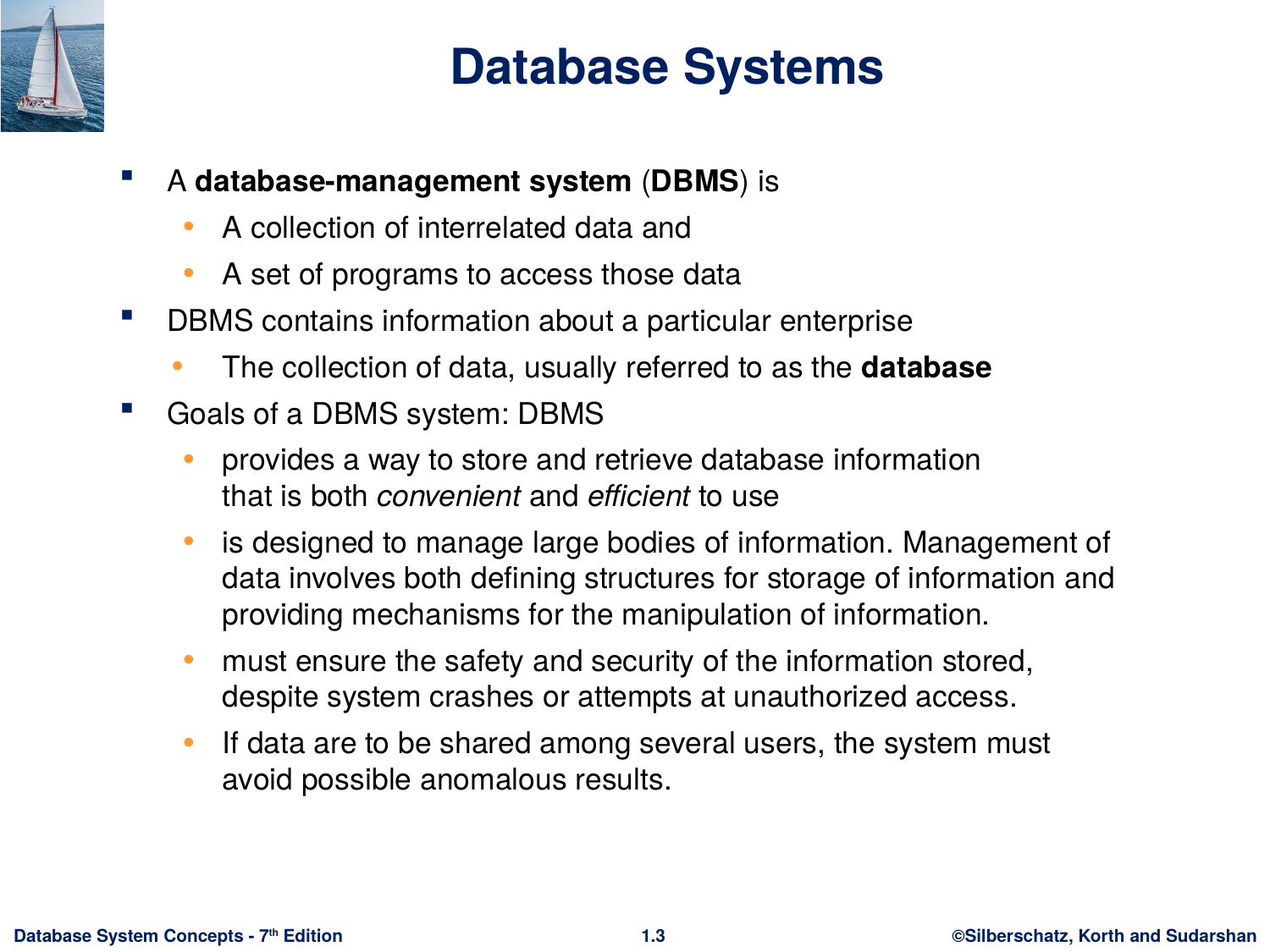

# Database Systems
A database-management system (DBMS) is
A collection of interrelated data and
A set of programs to access those data
DBMS contains information about a particular enterprise
The collection of data, usually referred to as the database
Goals of a DBMS system: DBMS
provides a way to store and retrieve database information
that is both convenient and efficient to use
is designed to manage large bodies of information. Management of data involves both defining structures for storage of information and providing mechanisms for the manipulation of information.
must ensure the safety and security of the information stored, despite system crashes or attempts at unauthorized access.
If data are to be shared among several users, the system must
avoid possible anomalous results.